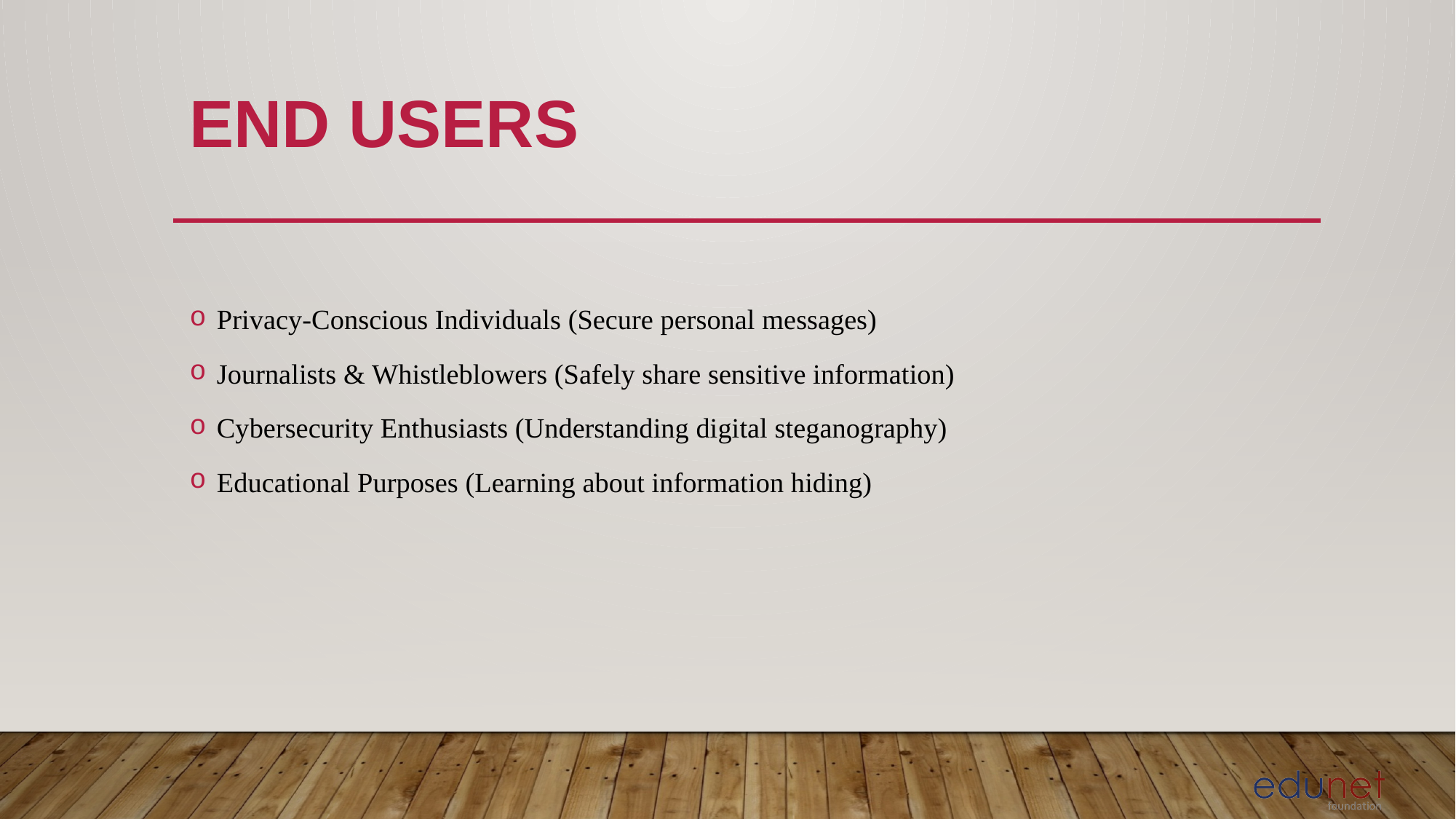

# End users
Privacy-Conscious Individuals (Secure personal messages)
Journalists & Whistleblowers (Safely share sensitive information)
Cybersecurity Enthusiasts (Understanding digital steganography)
Educational Purposes (Learning about information hiding)